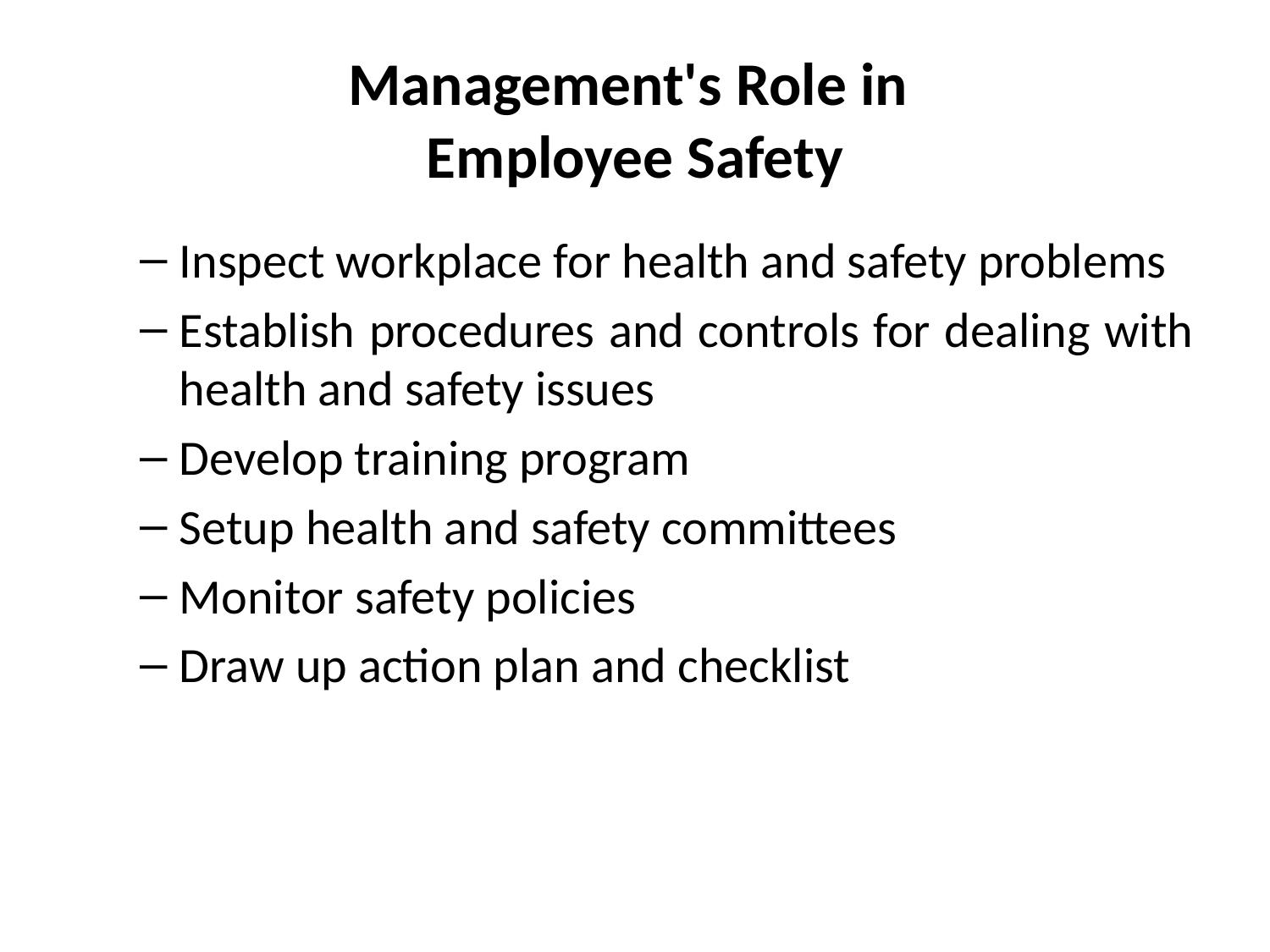

# Management's Role in Employee Safety
Inspect workplace for health and safety problems
Establish procedures and controls for dealing with health and safety issues
Develop training program
Setup health and safety committees
Monitor safety policies
Draw up action plan and checklist